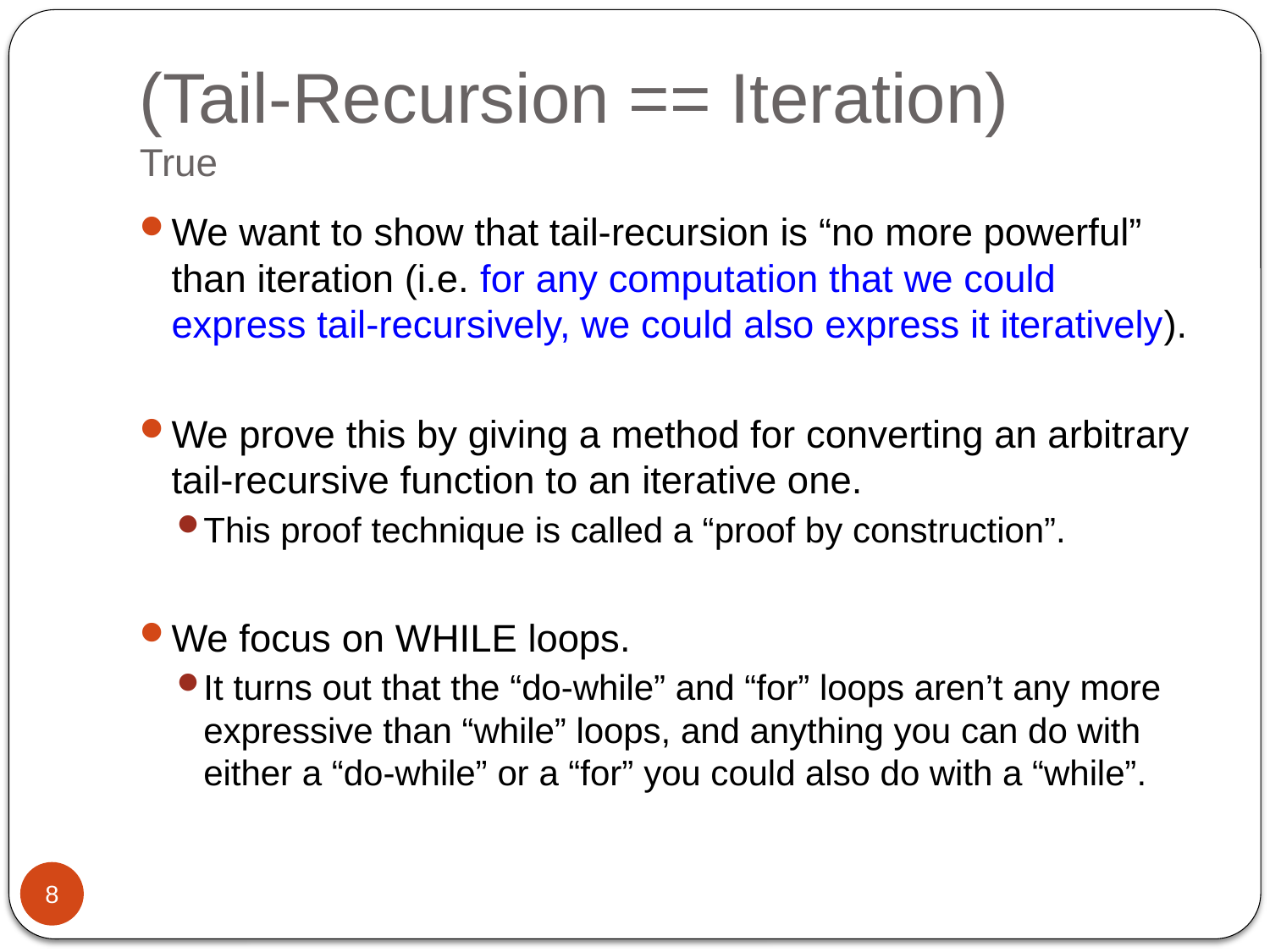

# (Tail-Recursion == Iteration) True
We want to show that tail-recursion is “no more powerful” than iteration (i.e. for any computation that we could express tail-recursively, we could also express it iteratively).

We prove this by giving a method for converting an arbitrary tail-recursive function to an iterative one.
This proof technique is called a “proof by construction”.

We focus on WHILE loops.
It turns out that the “do-while” and “for” loops aren’t any more expressive than “while” loops, and anything you can do with either a “do-while” or a “for” you could also do with a “while”.
8